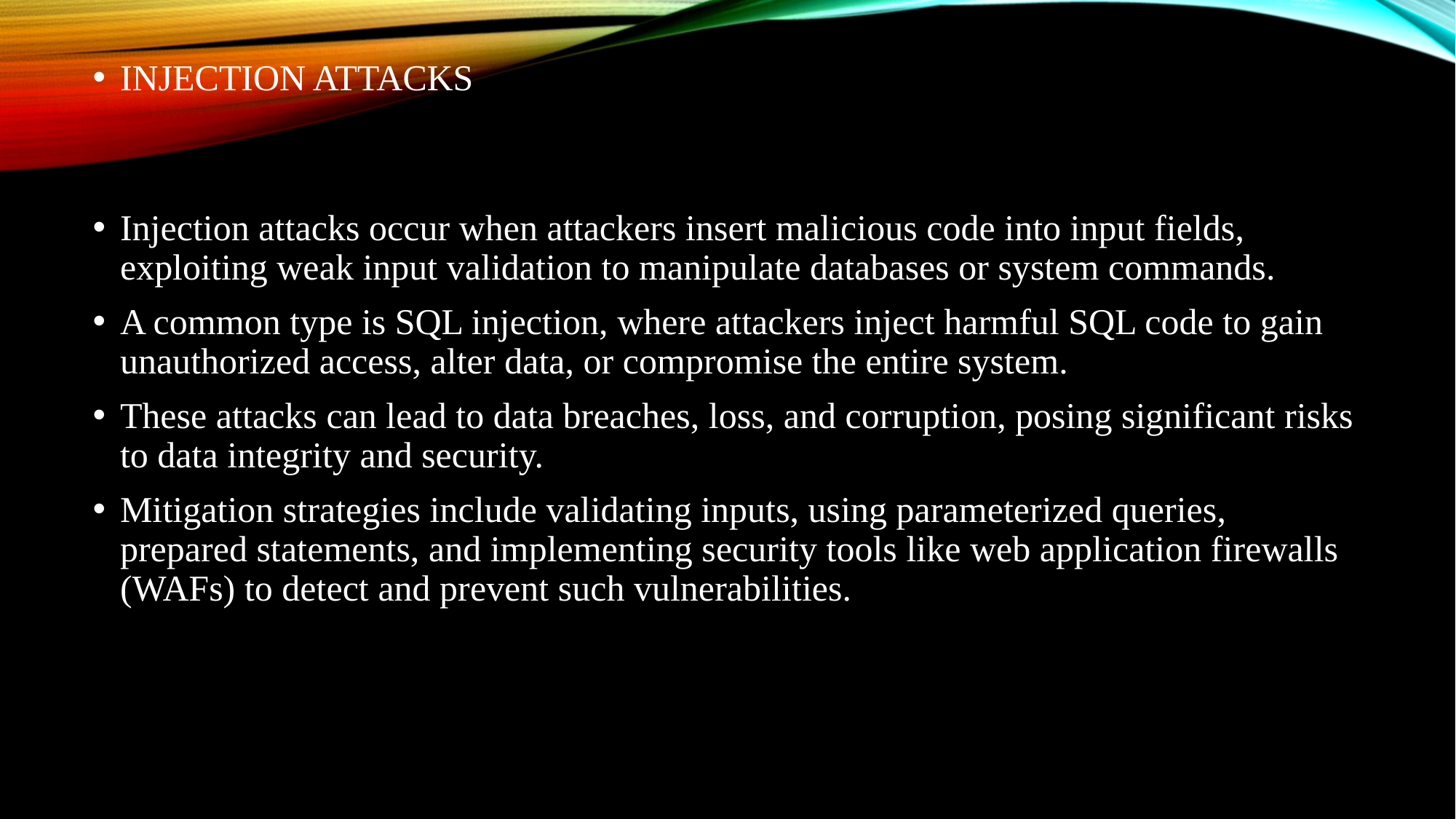

INJECTION ATTACKS

Injection attacks occur when attackers insert malicious code into input fields, exploiting weak input validation to manipulate databases or system commands.
A common type is SQL injection, where attackers inject harmful SQL code to gain unauthorized access, alter data, or compromise the entire system.
These attacks can lead to data breaches, loss, and corruption, posing significant risks to data integrity and security.
Mitigation strategies include validating inputs, using parameterized queries, prepared statements, and implementing security tools like web application firewalls (WAFs) to detect and prevent such vulnerabilities.